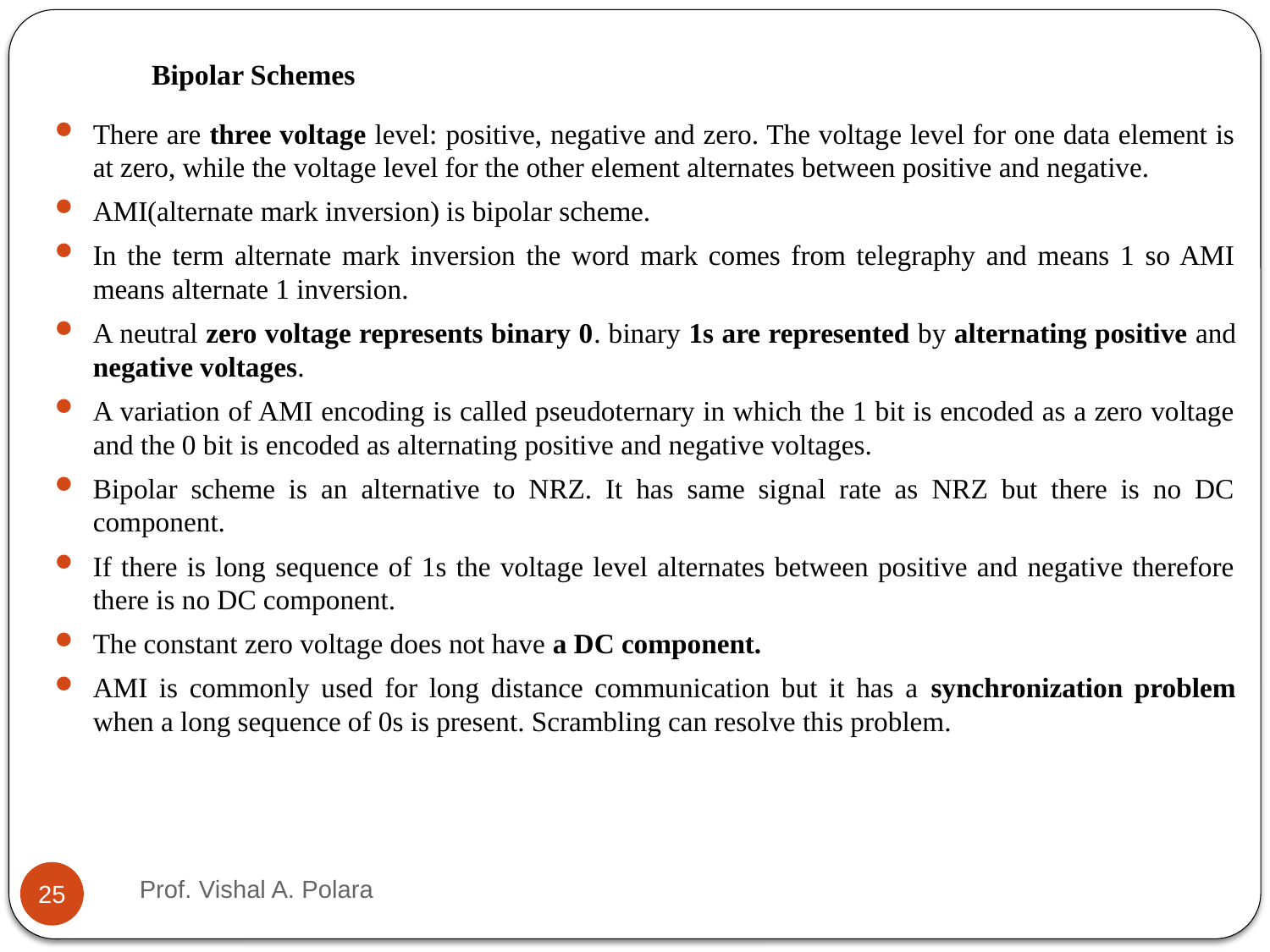

Bipolar Schemes

There are three voltage level: positive, negative and zero. The voltage level for one data element is at zero, while the voltage level for the other element alternates between positive and negative.
AMI(alternate mark inversion) is bipolar scheme.
In the term alternate mark inversion the word mark comes from telegraphy and means 1 so AMI means alternate 1 inversion.
A neutral zero voltage represents binary 0. binary 1s are represented by alternating positive and negative voltages.
A variation of AMI encoding is called pseudoternary in which the 1 bit is encoded as a zero voltage and the 0 bit is encoded as alternating positive and negative voltages.
Bipolar scheme is an alternative to NRZ. It has same signal rate as NRZ but there is no DC component.
If there is long sequence of 1s the voltage level alternates between positive and negative therefore there is no DC component.
The constant zero voltage does not have a DC component.
AMI is commonly used for long distance communication but it has a synchronization problem when a long sequence of 0s is present. Scrambling can resolve this problem.
Prof. Vishal A. Polara
25